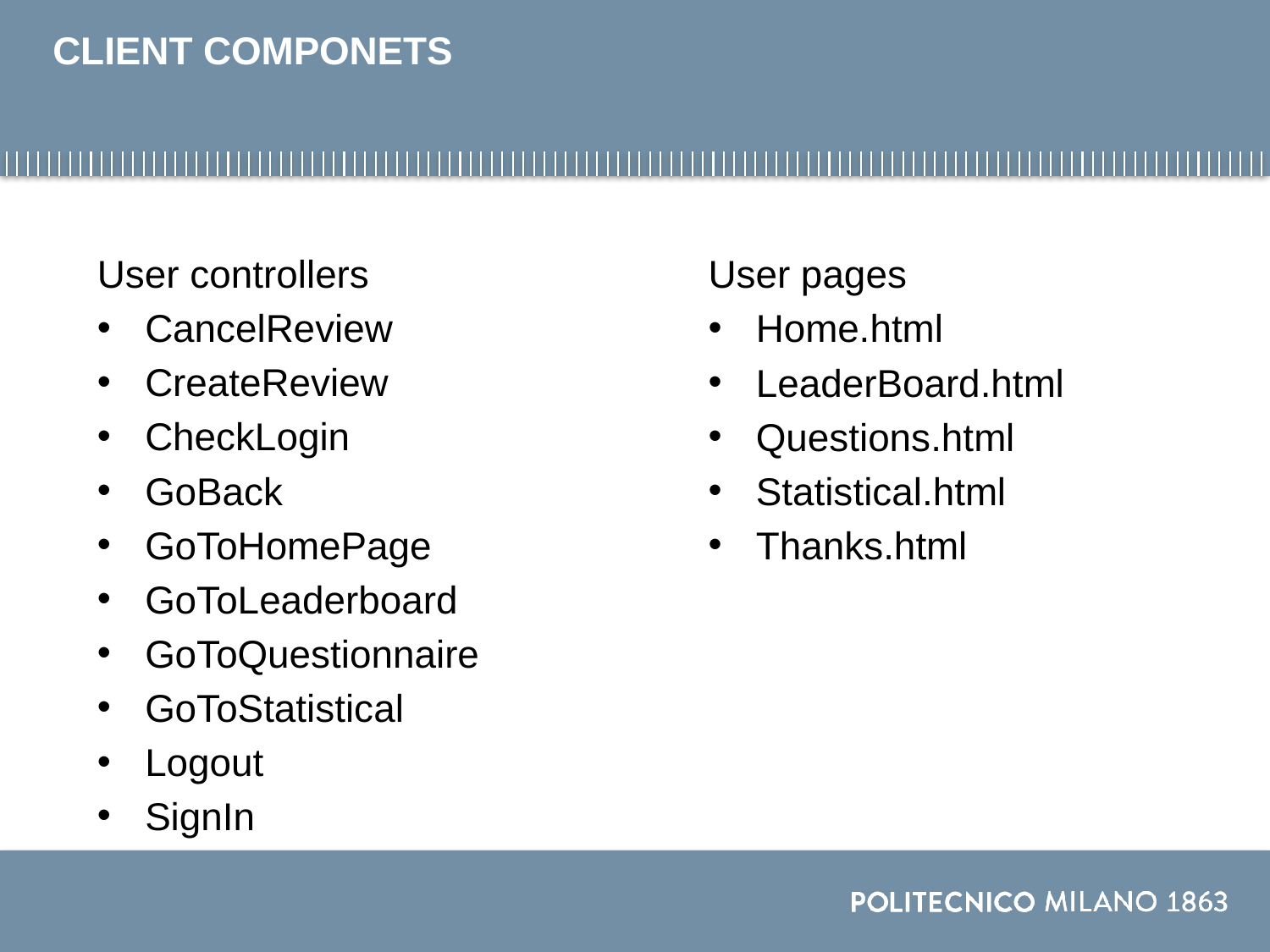

# CLIENT COMPONETS
User controllers
CancelReview
CreateReview
CheckLogin
GoBack
GoToHomePage
GoToLeaderboard
GoToQuestionnaire
GoToStatistical
Logout
SignIn

User pages
Home.html
LeaderBoard.html
Questions.html
Statistical.html
Thanks.html